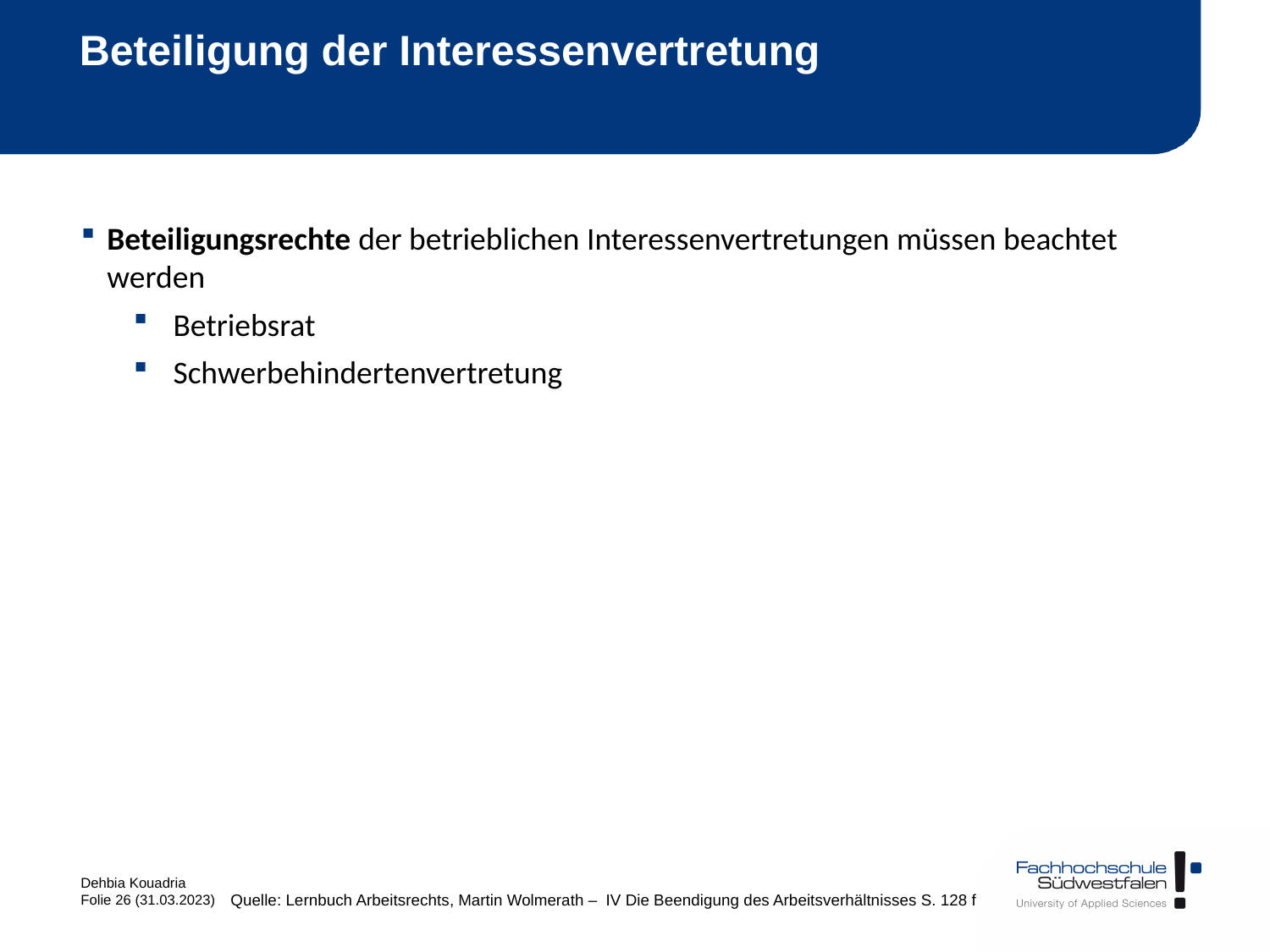

# Beteiligung der Interessenvertretung
Beteiligungsrechte der betrieblichen Interessenvertretungen müssen beachtet werden
Betriebsrat
Schwerbehindertenvertretung
Quelle: Lernbuch Arbeitsrechts, Martin Wolmerath –  IV Die Beendigung des Arbeitsverhältnisses S. 128 f